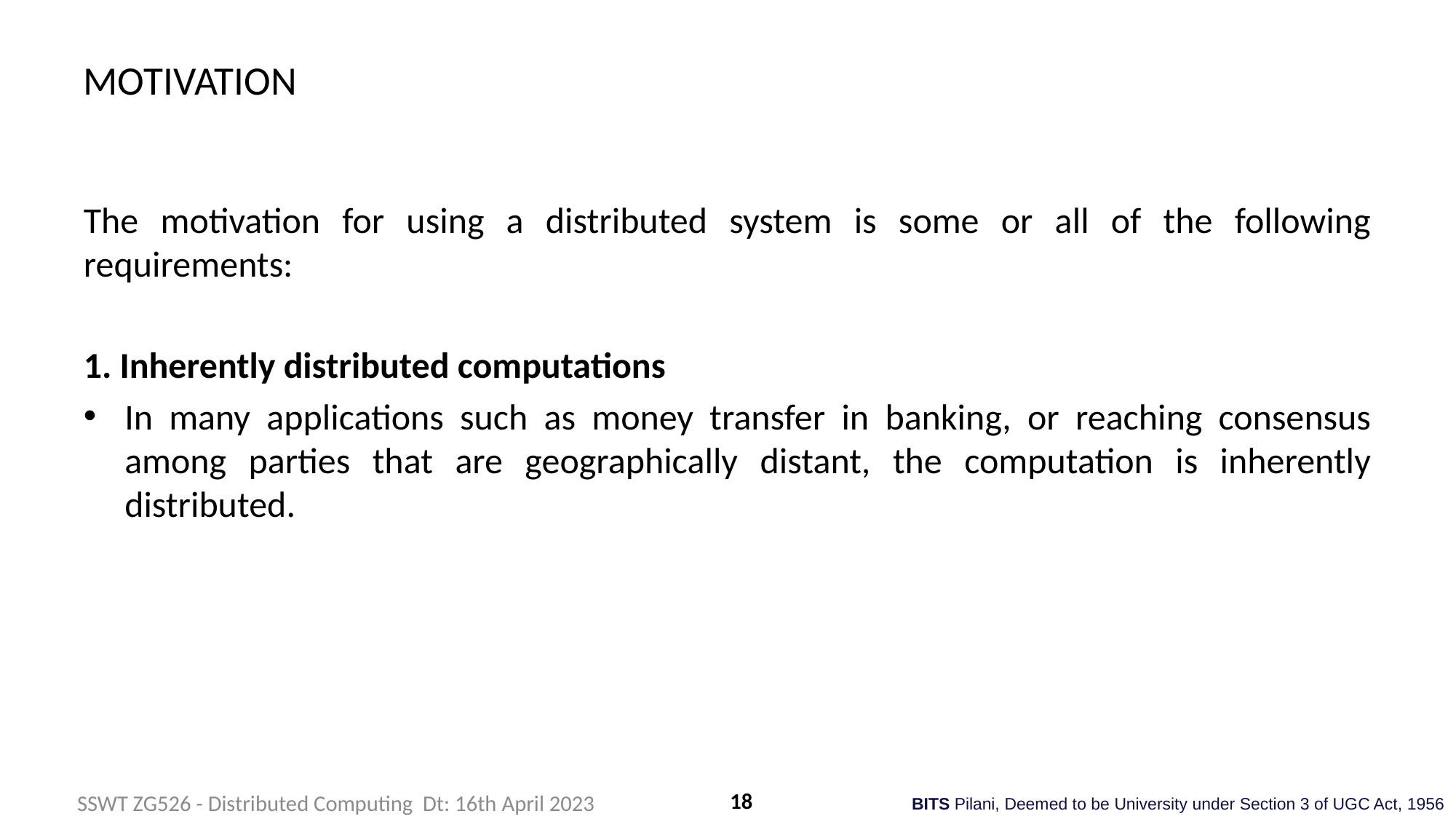

# MOTIVATION
The motivation for using a distributed system is some or all of the following requirements:

1. Inherently distributed computations
In many applications such as money transfer in banking, or reaching consensus among parties that are geographically distant, the computation is inherently distributed.

18
SSWT ZG526 - Distributed Computing  Dt: 16th April 2023